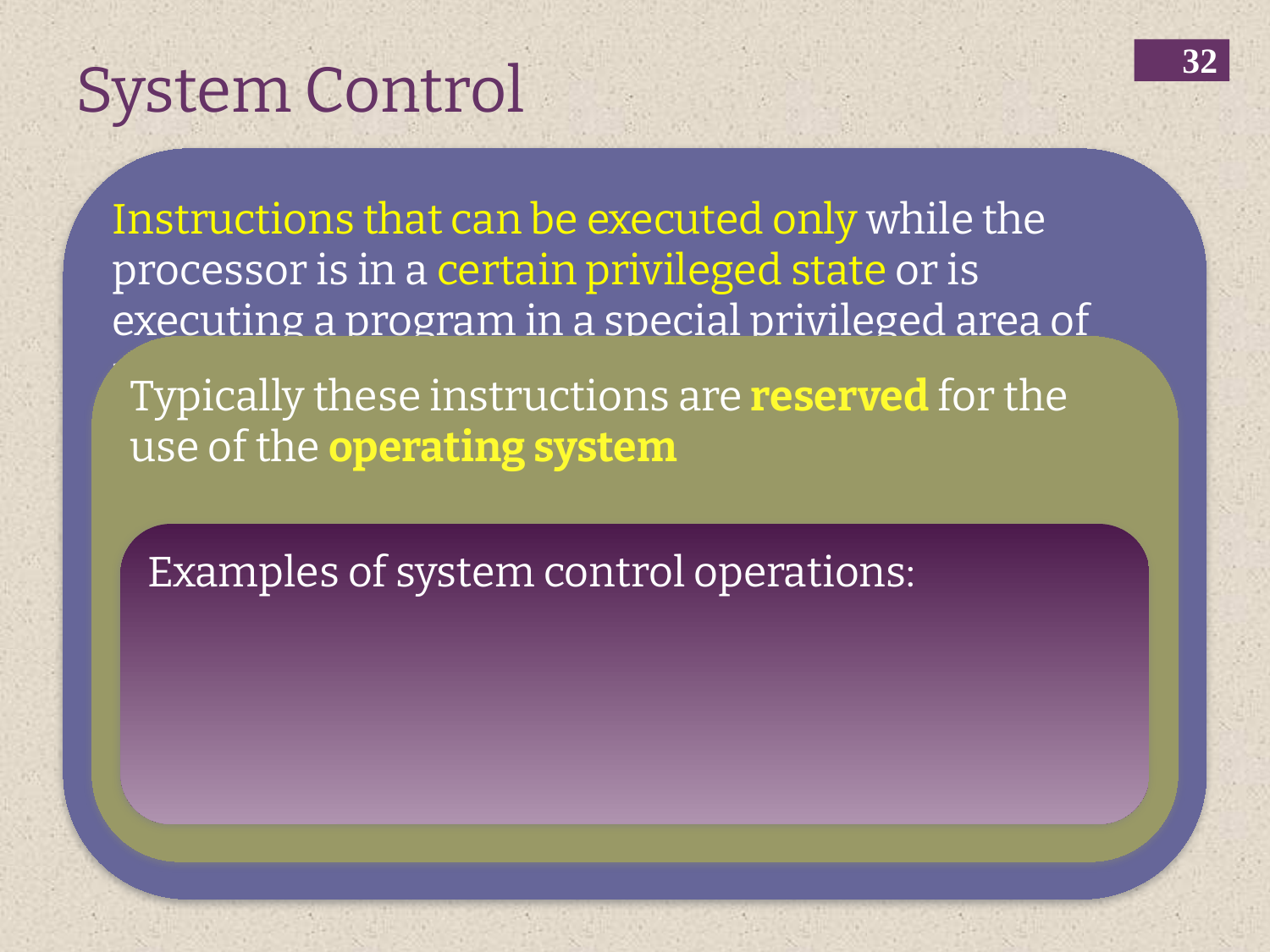

32
System Control
Instructions that can be executed only while the processor is in a certain privileged state or is executing a program in a special privileged area of memory
Typically these instructions are reserved for the use of the operating system
Examples of system control operations: